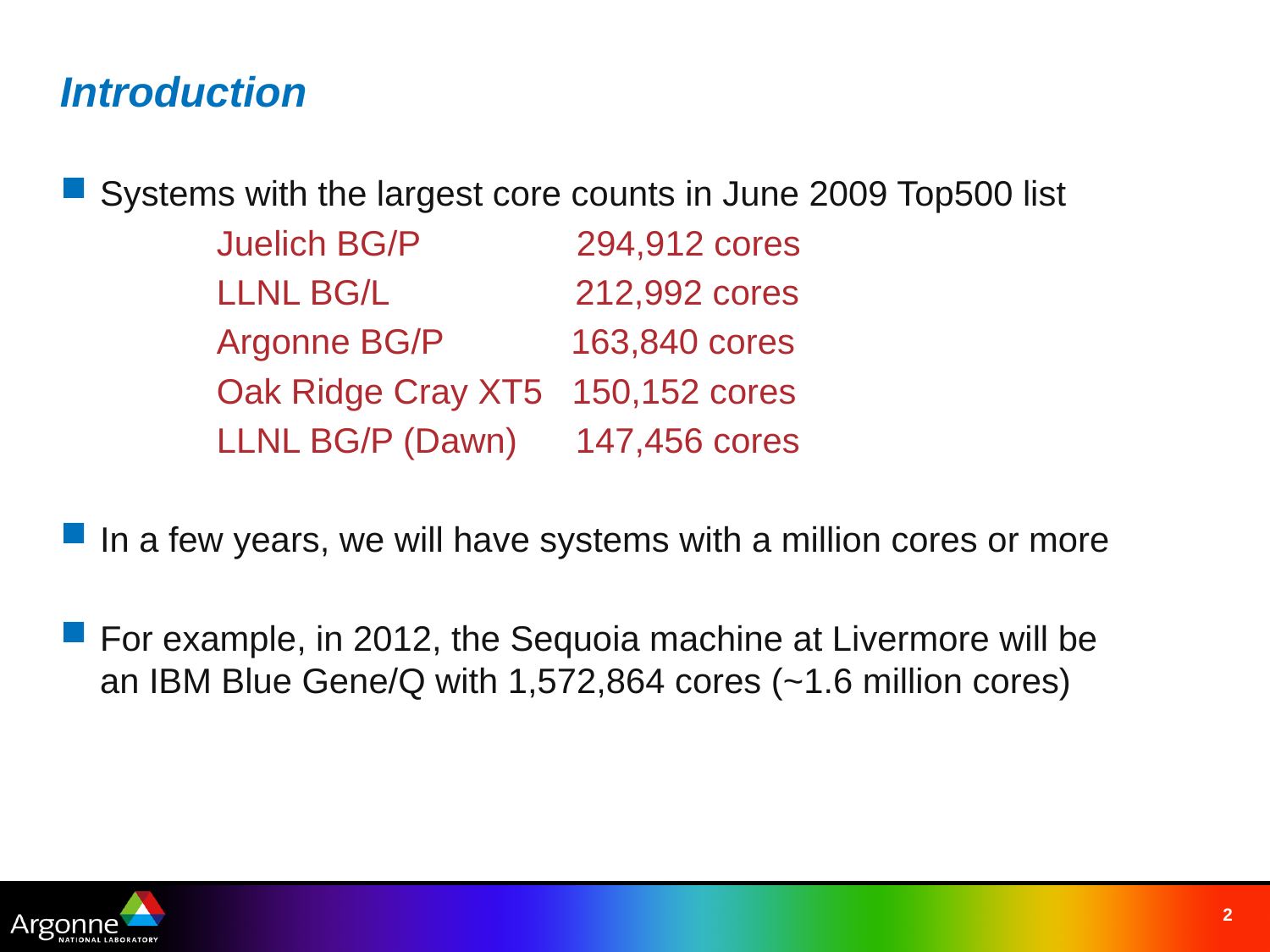

# Introduction
Systems with the largest core counts in June 2009 Top500 list
                Juelich BG/P                294,912 cores
                LLNL BG/L                   212,992 cores
                Argonne BG/P             163,840 cores
                Oak Ridge Cray XT5   150,152 cores
                LLNL BG/P (Dawn)      147,456 cores

In a few years, we will have systems with a million cores or more

For example, in 2012, the Sequoia machine at Livermore will be an IBM Blue Gene/Q with 1,572,864 cores (~1.6 million cores)

2